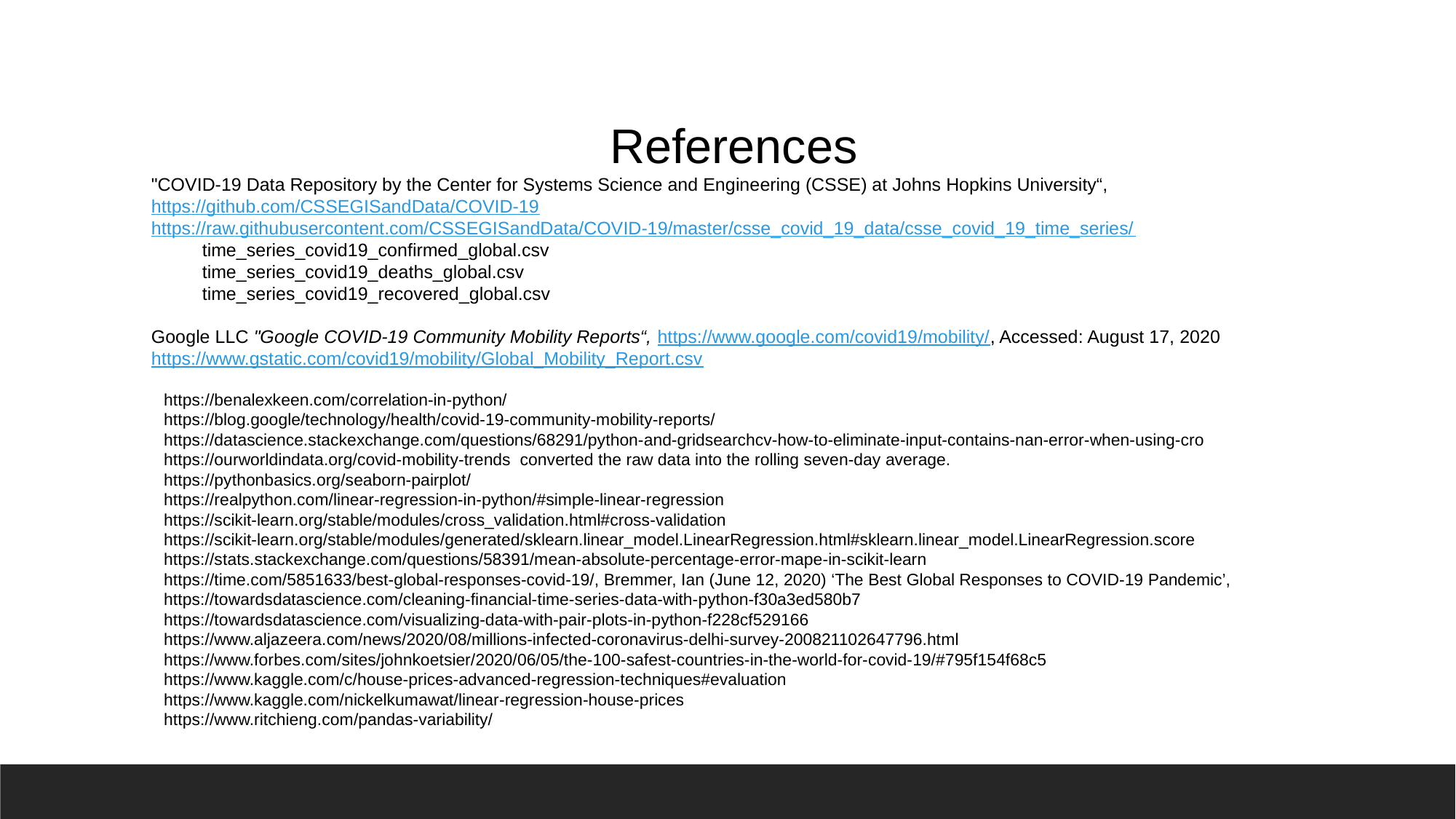

References
"COVID-19 Data Repository by the Center for Systems Science and Engineering (CSSE) at Johns Hopkins University“, https://github.com/CSSEGISandData/COVID-19
https://raw.githubusercontent.com/CSSEGISandData/COVID-19/master/csse_covid_19_data/csse_covid_19_time_series/
          time_series_covid19_confirmed_global.csv
          time_series_covid19_deaths_global.csv
          time_series_covid19_recovered_global.csv

Google LLC "Google COVID-19 Community Mobility Reports“, https://www.google.com/covid19/mobility/, Accessed: August 17, 2020
https://www.gstatic.com/covid19/mobility/Global_Mobility_Report.csv

https://benalexkeen.com/correlation-in-python/
https://blog.google/technology/health/covid-19-community-mobility-reports/
https://datascience.stackexchange.com/questions/68291/python-and-gridsearchcv-how-to-eliminate-input-contains-nan-error-when-using-cro
https://ourworldindata.org/covid-mobility-trends  converted the raw data into the rolling seven-day average.
https://pythonbasics.org/seaborn-pairplot/
https://realpython.com/linear-regression-in-python/#simple-linear-regression
https://scikit-learn.org/stable/modules/cross_validation.html#cross-validation
https://scikit-learn.org/stable/modules/generated/sklearn.linear_model.LinearRegression.html#sklearn.linear_model.LinearRegression.score
https://stats.stackexchange.com/questions/58391/mean-absolute-percentage-error-mape-in-scikit-learn
https://time.com/5851633/best-global-responses-covid-19/, Bremmer, Ian (June 12, 2020) ‘The Best Global Responses to COVID-19 Pandemic’,
https://towardsdatascience.com/cleaning-financial-time-series-data-with-python-f30a3ed580b7
https://towardsdatascience.com/visualizing-data-with-pair-plots-in-python-f228cf529166
https://www.aljazeera.com/news/2020/08/millions-infected-coronavirus-delhi-survey-200821102647796.html
https://www.forbes.com/sites/johnkoetsier/2020/06/05/the-100-safest-countries-in-the-world-for-covid-19/#795f154f68c5
https://www.kaggle.com/c/house-prices-advanced-regression-techniques#evaluation
https://www.kaggle.com/nickelkumawat/linear-regression-house-prices
https://www.ritchieng.com/pandas-variability/